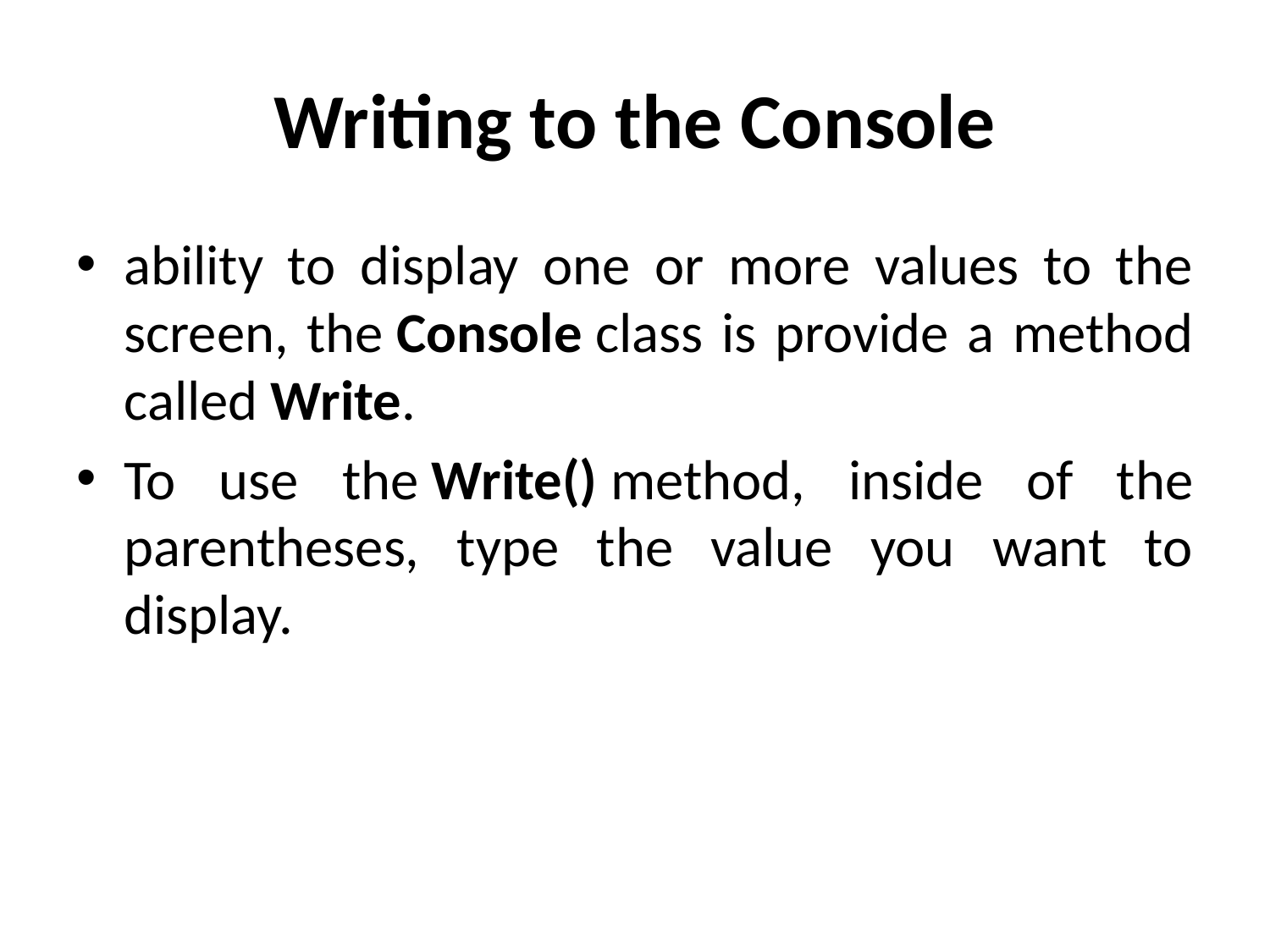

# Writing to the Console
ability to display one or more values to the screen, the Console class is provide a method called Write.
To use the Write() method, inside of the parentheses, type the value you want to display.